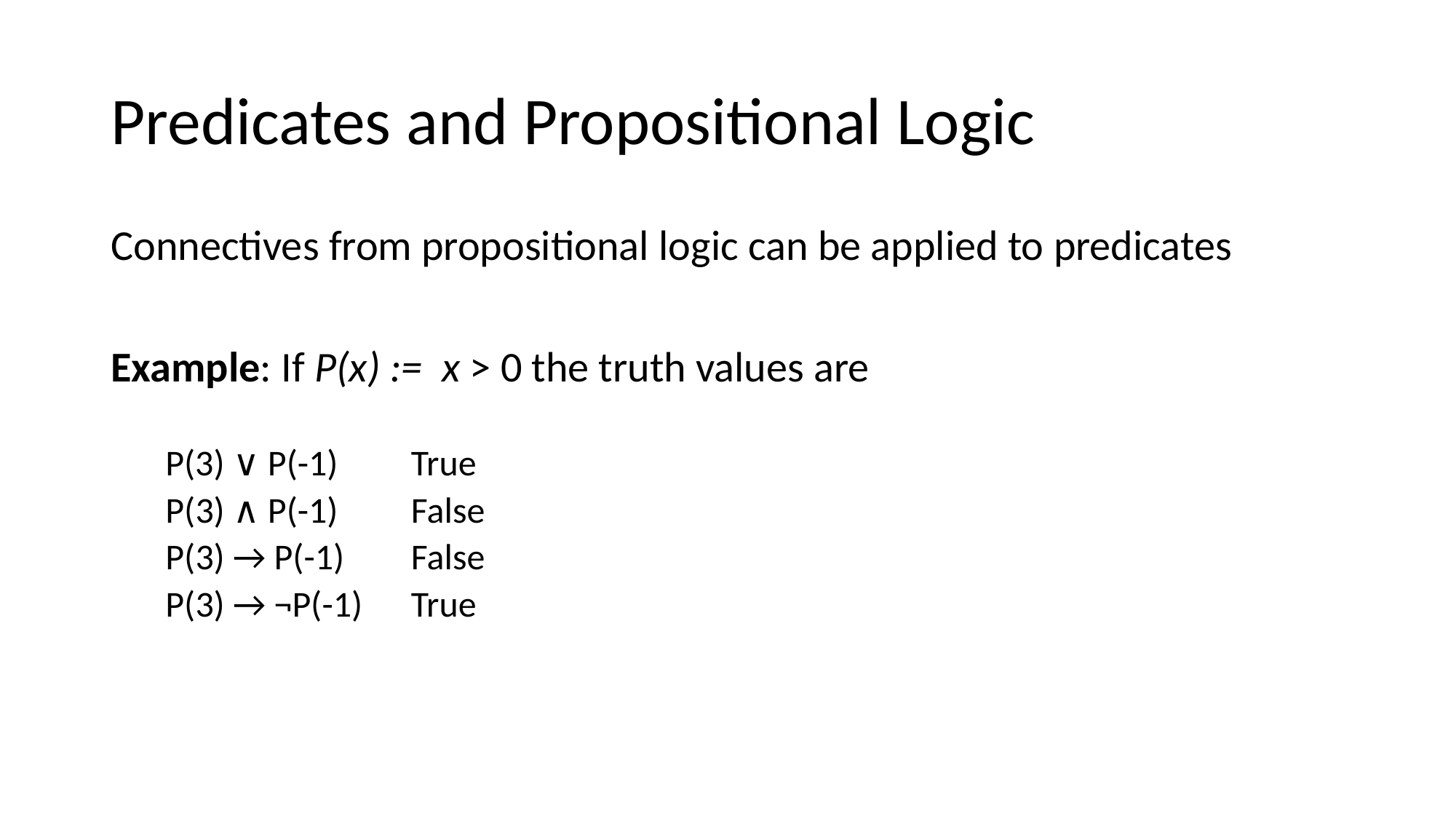

# Predicates and Propositional Logic
Connectives from propositional logic can be applied to predicates

Example: If P(x) :=  x > 0 the truth values are
P(3) ∨ P(-1)      	True
P(3) ∧ P(-1)      	False
P(3) → P(-1)     	False
P(3) → ¬P(-1)    	True